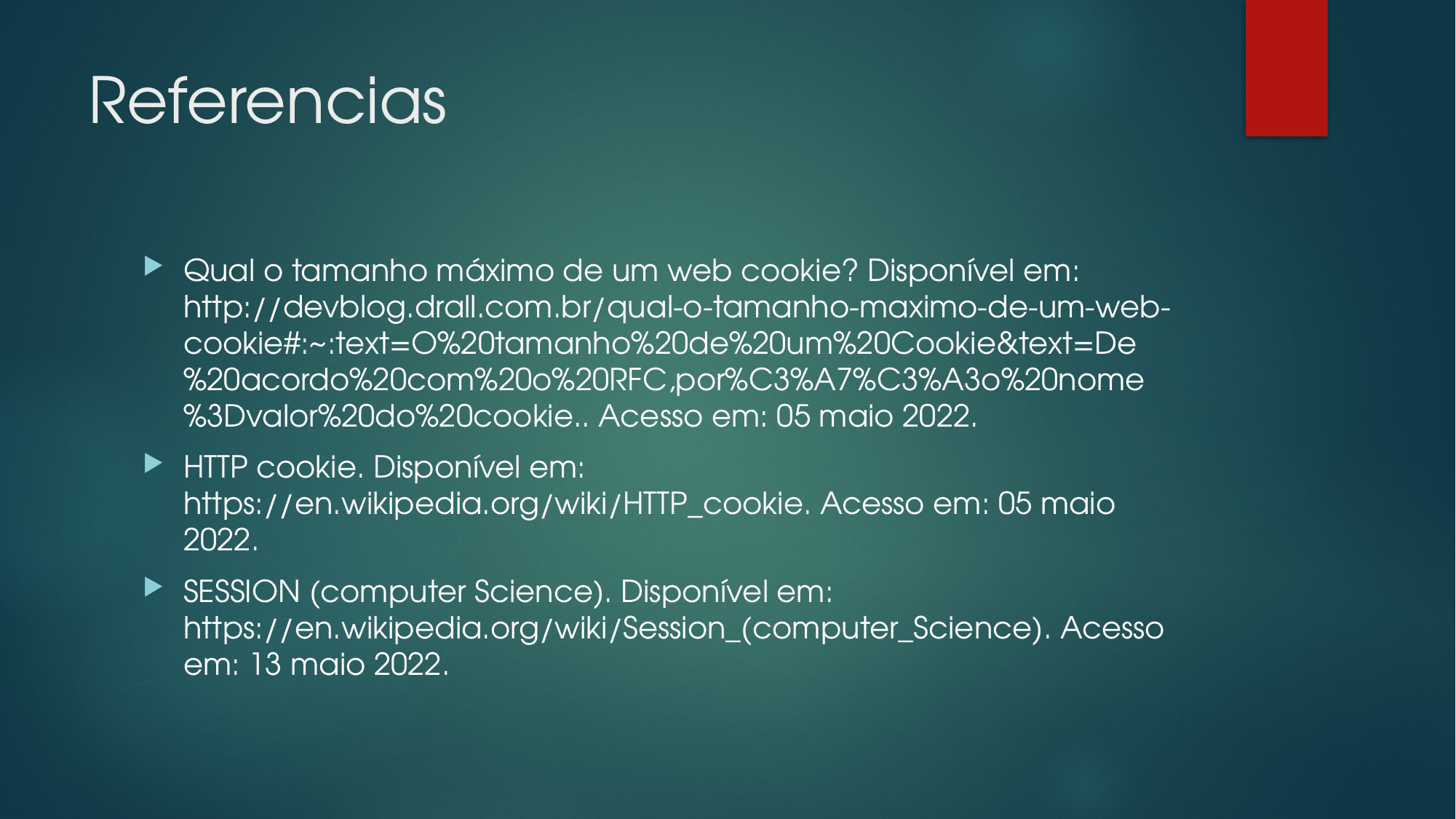

# Referencias
Qual o tamanho máximo de um web cookie? Disponível em: http://devblog.drall.com.br/qual-o-tamanho-maximo-de-um-web-cookie#:~:text=O%20tamanho%20de%20um%20Cookie&text=De%20acordo%20com%20o%20RFC,por%C3%A7%C3%A3o%20nome%3Dvalor%20do%20cookie.. Acesso em: 05 maio 2022.
HTTP cookie. Disponível em: https://en.wikipedia.org/wiki/HTTP_cookie. Acesso em: 05 maio 2022.
SESSION (computer Science). Disponível em: https://en.wikipedia.org/wiki/Session_(computer_Science). Acesso em: 13 maio 2022.